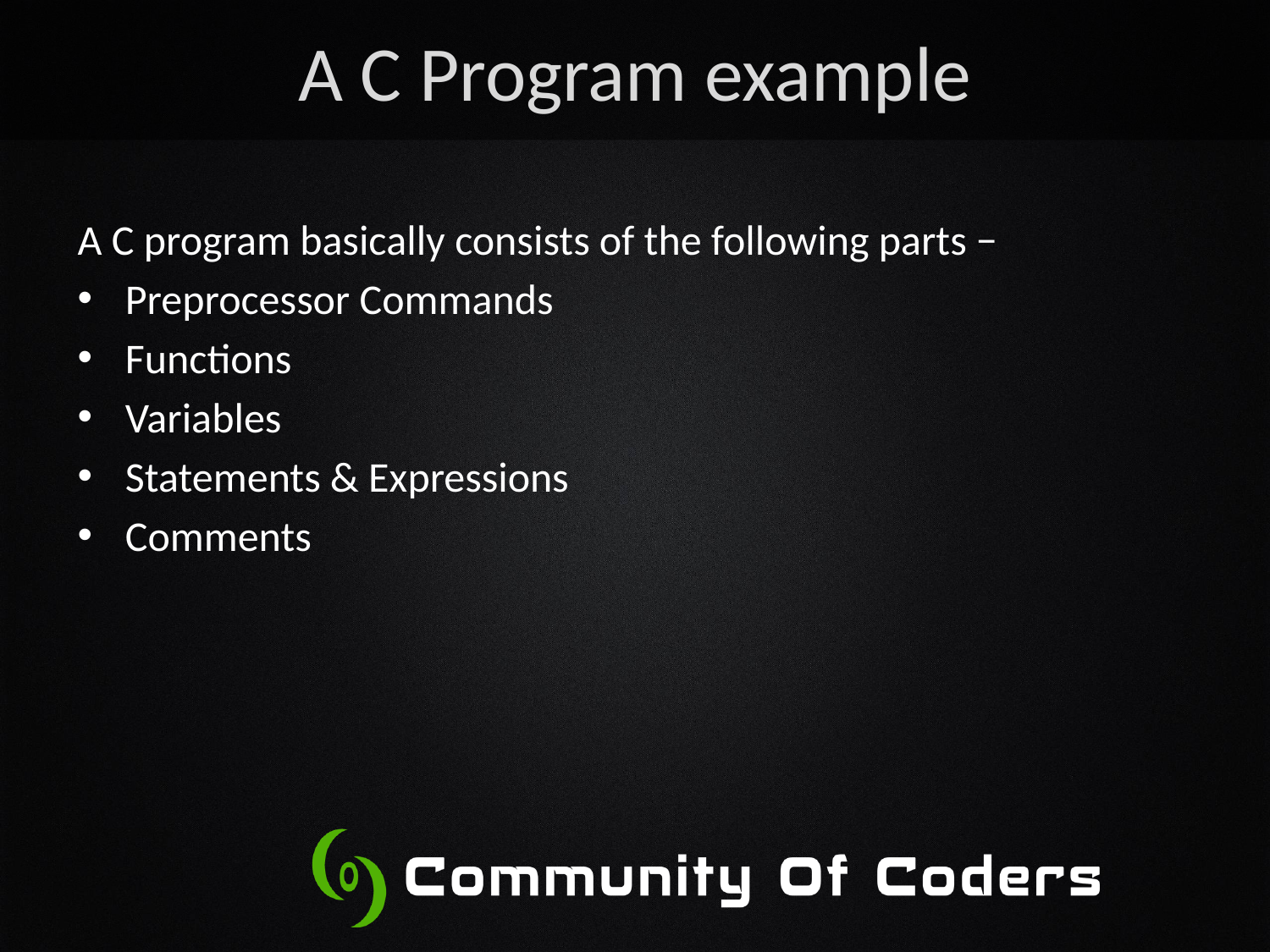

# A C Program example
A C program basically consists of the following parts −
Preprocessor Commands
Functions
Variables
Statements & Expressions
Comments